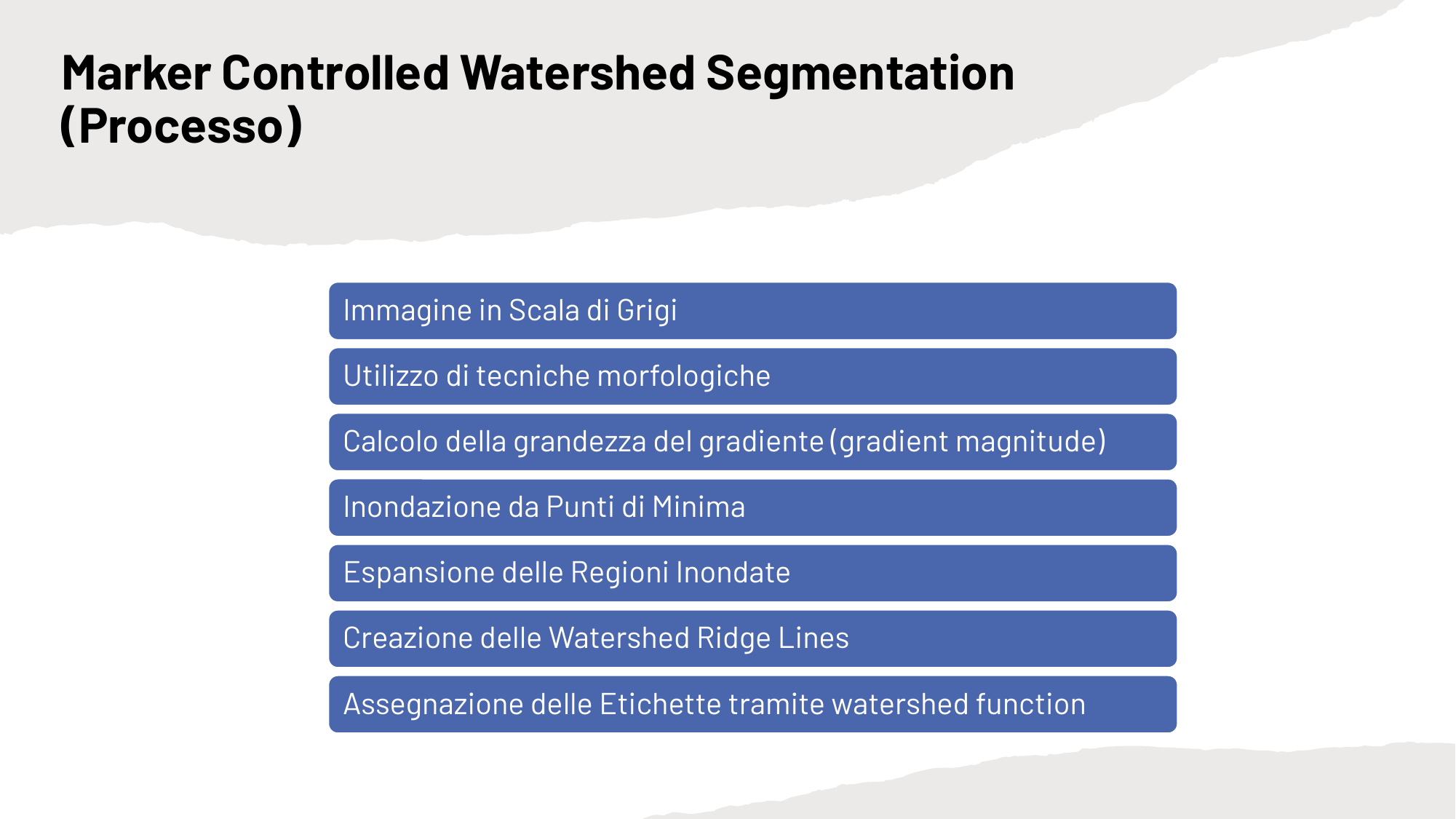

# Marker Controlled Watershed Segmentation (Processo)
Immagine in Scala di Grigi
Utilizzo di tecniche morfologiche
Calcolo della grandezza del gradiente (gradient magnitude)
Inondazione da Punti di Minima
Espansione delle Regioni Inondate
Creazione delle Watershed Ridge Lines
Assegnazione delle Etichette tramite watershed function